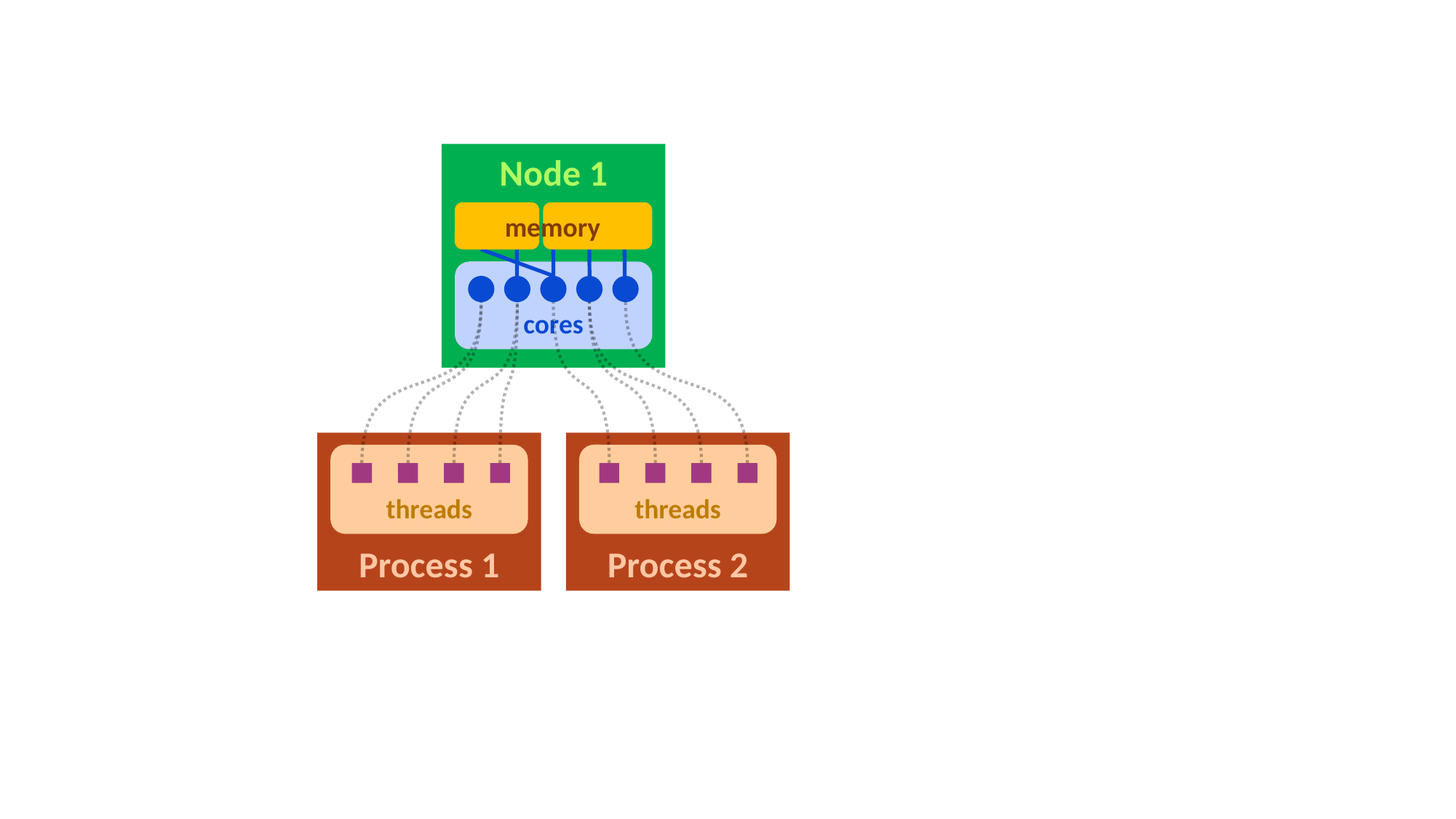

Node 1
                  memory

cores

Process 1
Process 2
threads
threads